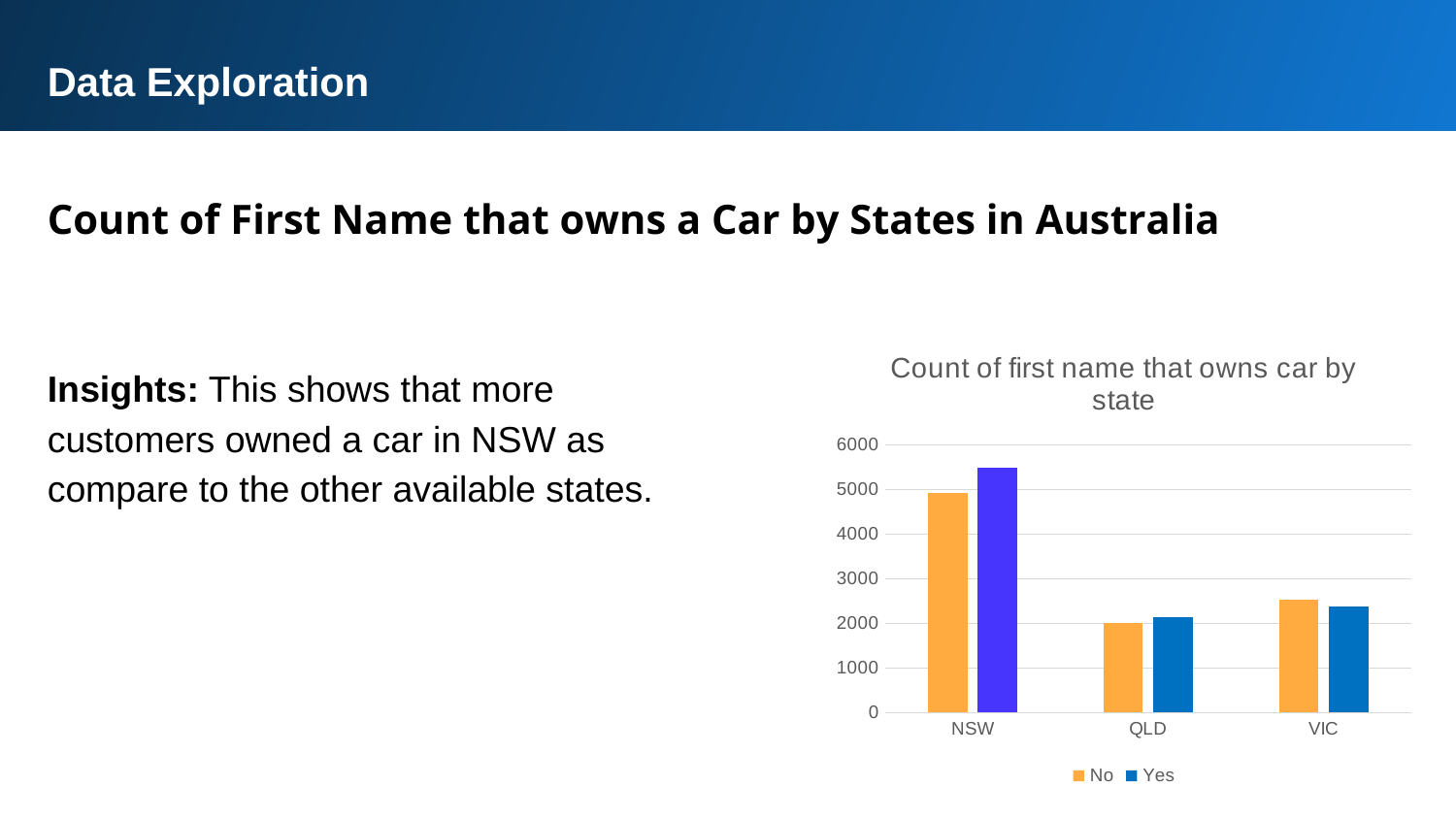

Data Exploration

Count of First Name that owns a Car by States in Australia

### Chart: Count of first name that owns car by state

| Category | No | Yes |
|---|---|---|
| NSW | 4912.0 | 5481.0 |
| QLD | 2003.0 | 2141.0 |
| VIC | 2538.0 | 2370.0 |
Insights: This shows that more customers owned a car in NSW as compare to the other available states.